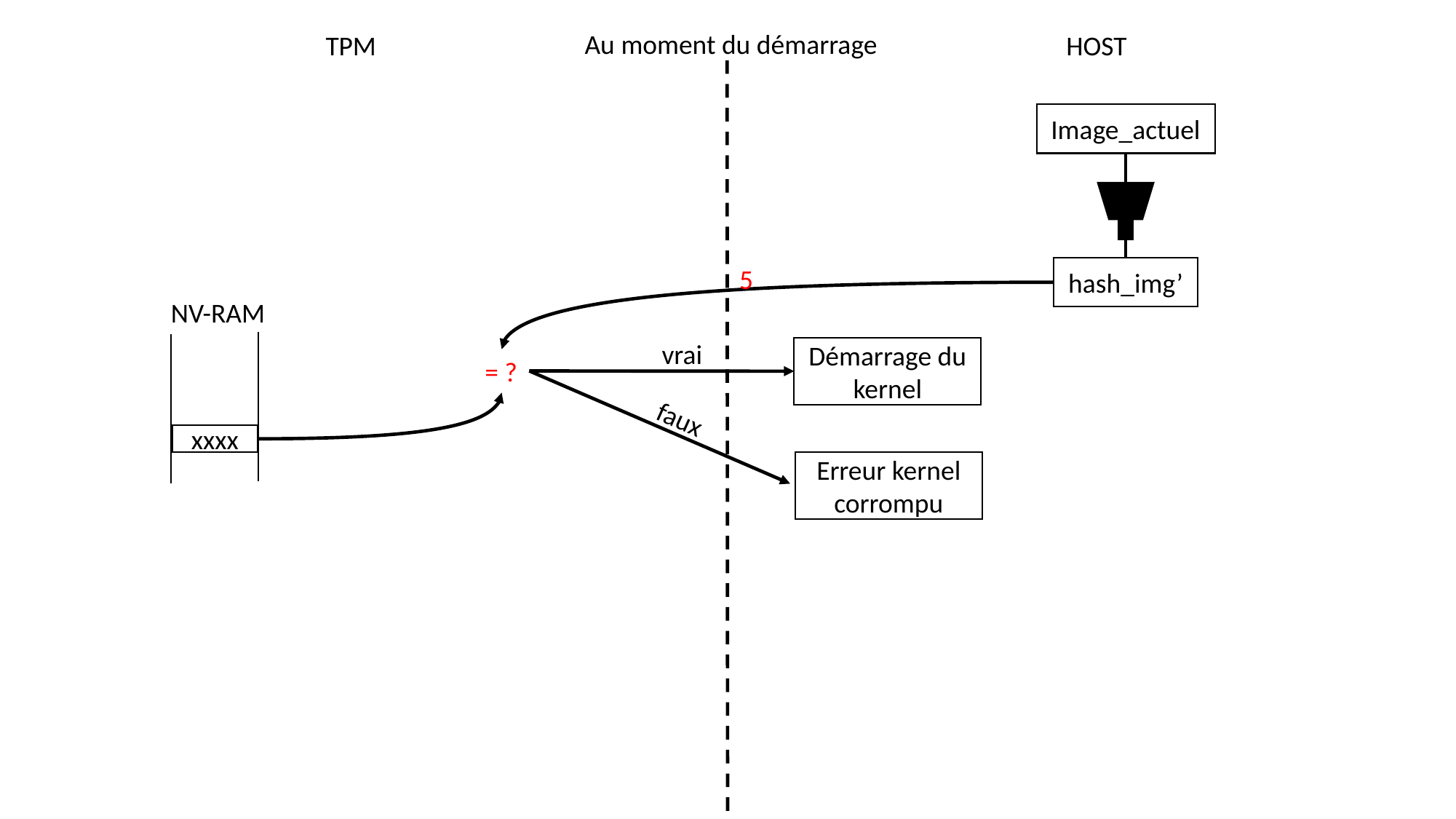

Au moment du démarrage
TPM
HOST
Image_actuel

5
hash_img’
NV-RAM
vrai
Démarrage du kernel
= ?
faux
xxxx
Erreur kernel corrompu